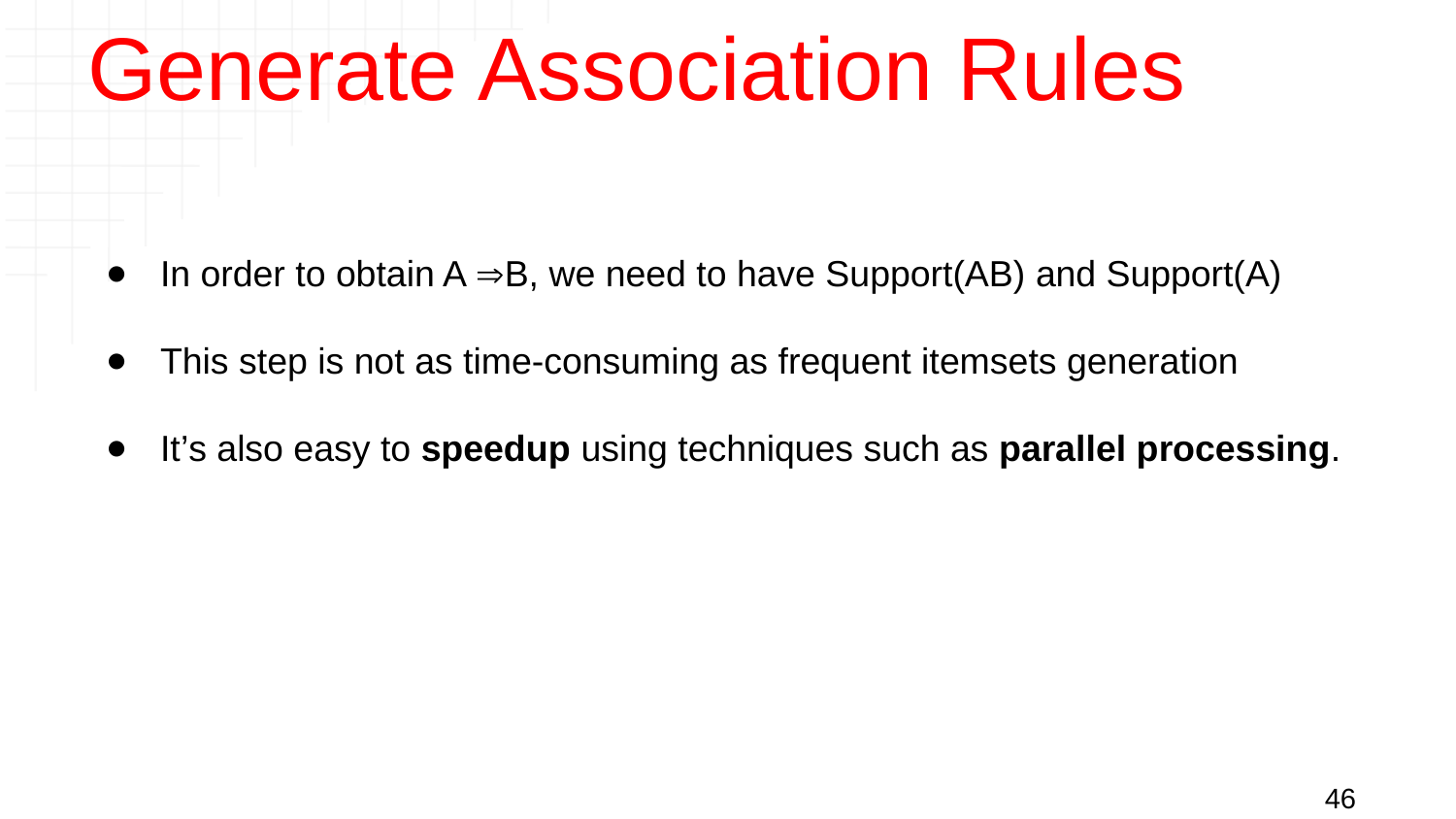

# Generate Association Rules
In order to obtain A ⇒B, we need to have Support(AB) and Support(A)
This step is not as time-consuming as frequent itemsets generation
It’s also easy to speedup using techniques such as parallel processing.
46